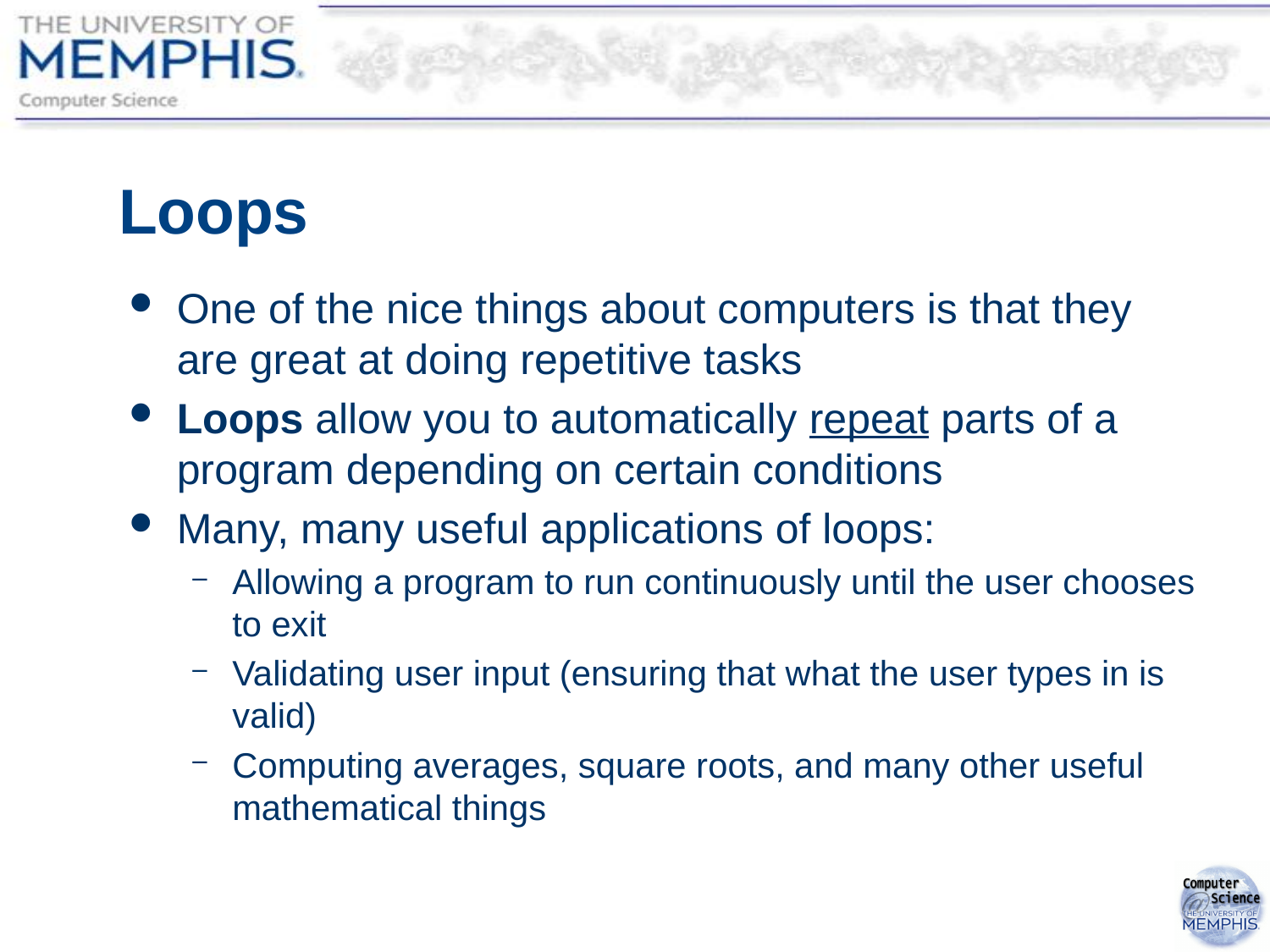

# Loops
One of the nice things about computers is that they are great at doing repetitive tasks
Loops allow you to automatically repeat parts of a program depending on certain conditions
Many, many useful applications of loops:
Allowing a program to run continuously until the user chooses to exit
Validating user input (ensuring that what the user types in is valid)
Computing averages, square roots, and many other useful mathematical things